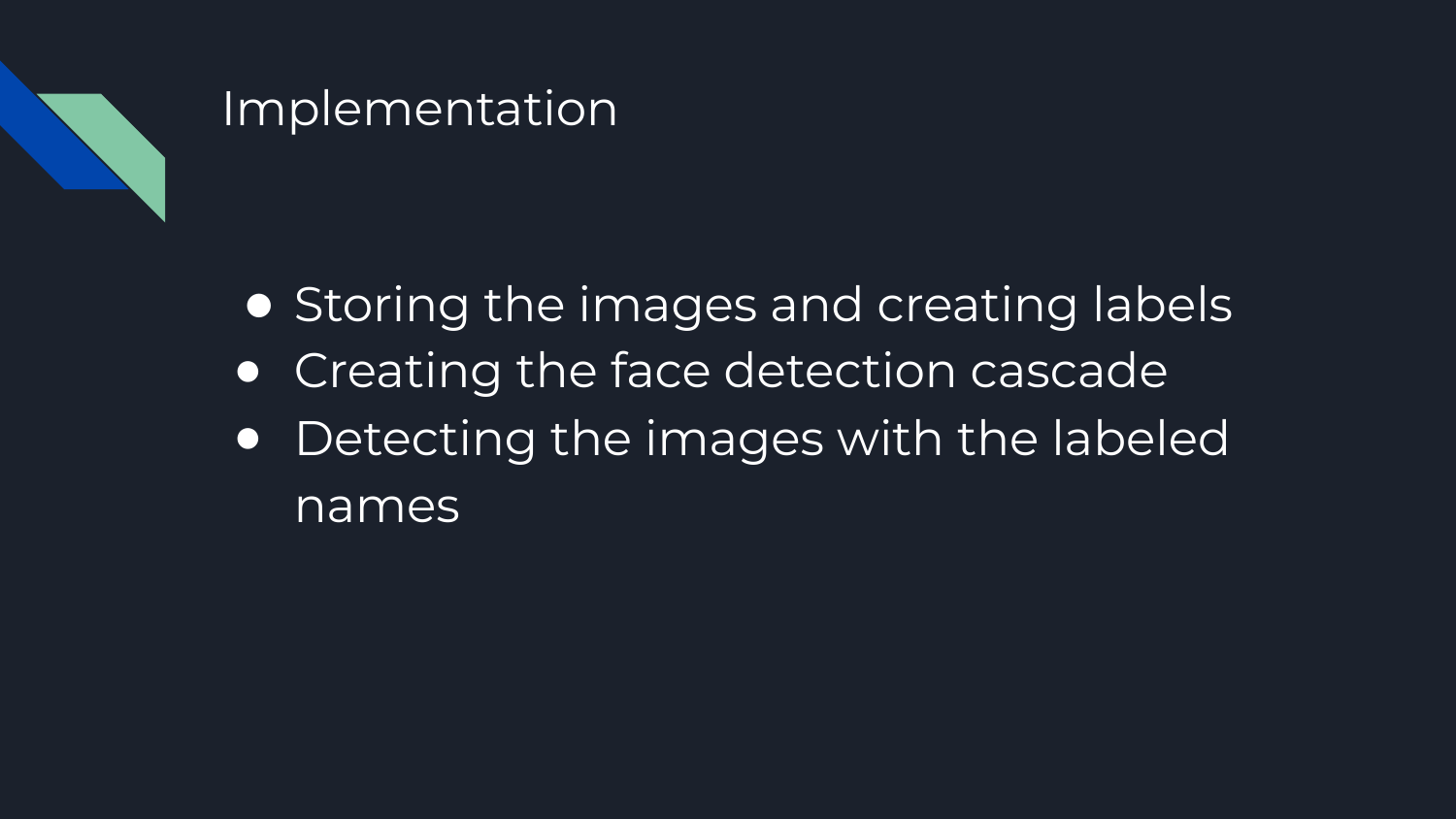

# Implementation
Storing the images and creating labels
Creating the face detection cascade
Detecting the images with the labeled names